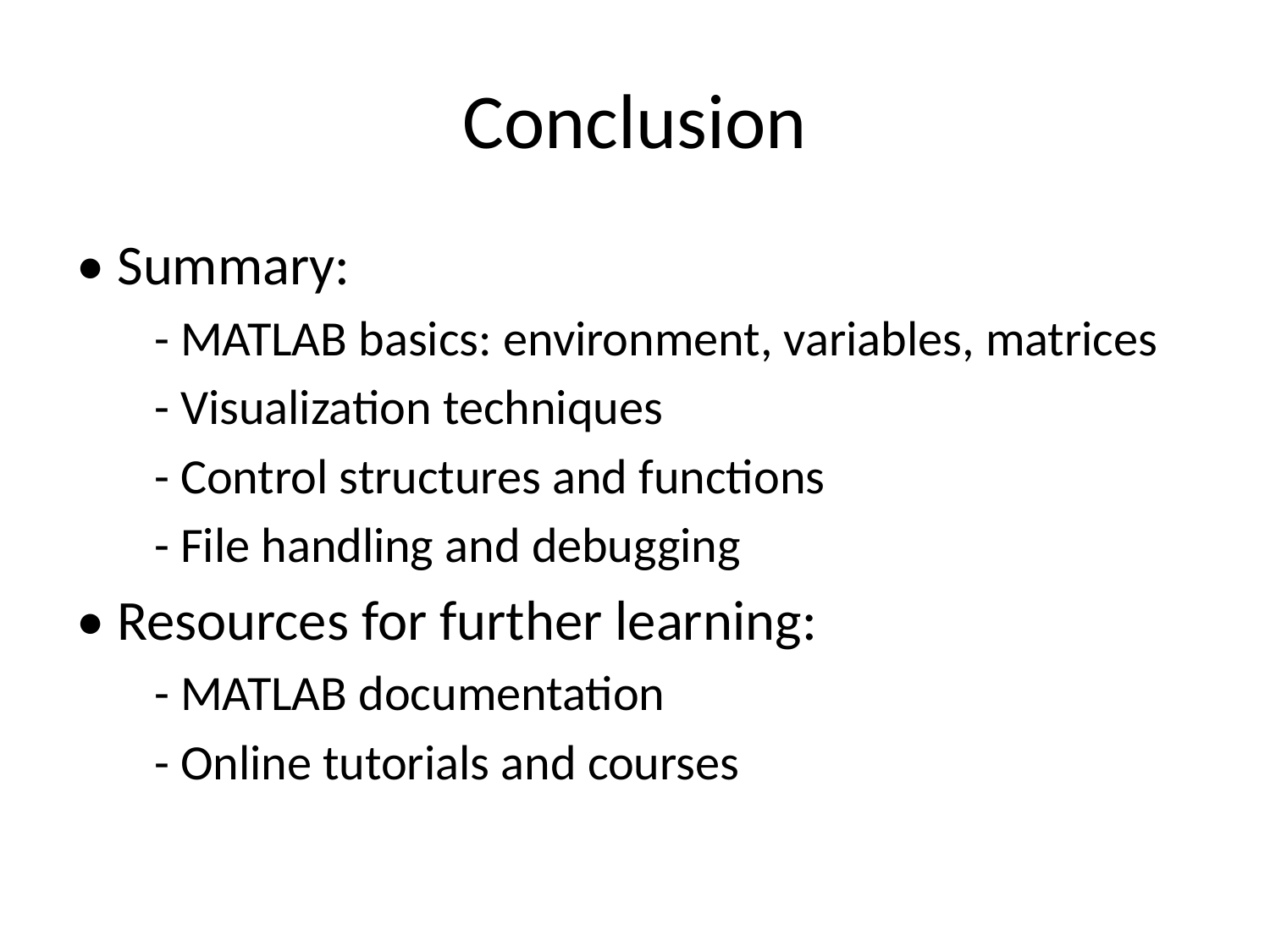

# Conclusion
• Summary:
  - MATLAB basics: environment, variables, matrices
  - Visualization techniques
  - Control structures and functions
  - File handling and debugging
• Resources for further learning:
  - MATLAB documentation
  - Online tutorials and courses